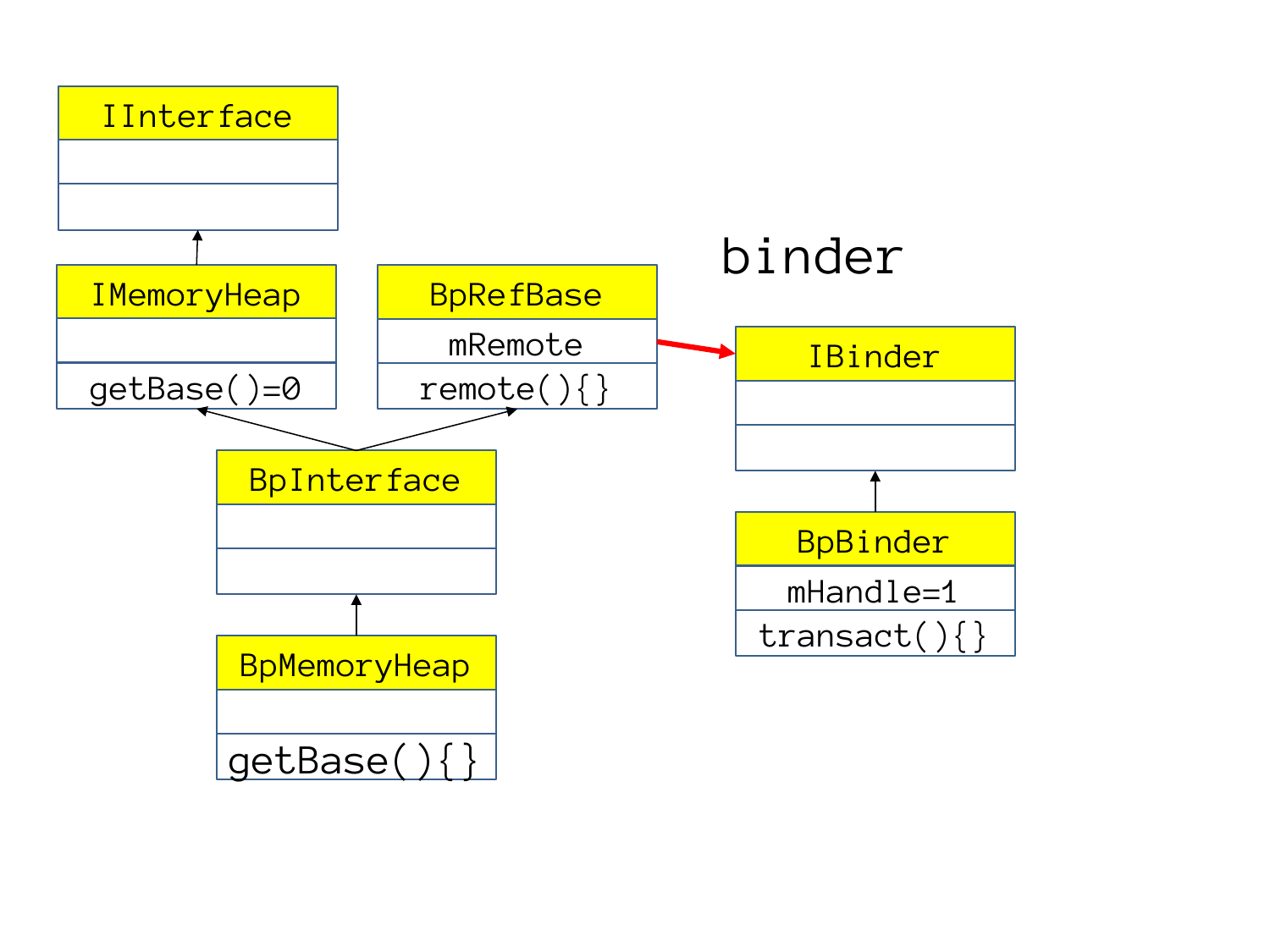

IInterface

binder
IMemoryHeap
BpRefBase

mRemote
IBinder
getBase()=0
remote(){}

BpInterface

BpBinder

mHandle=1
transact(){}
BpMemoryHeap

getBase(){}